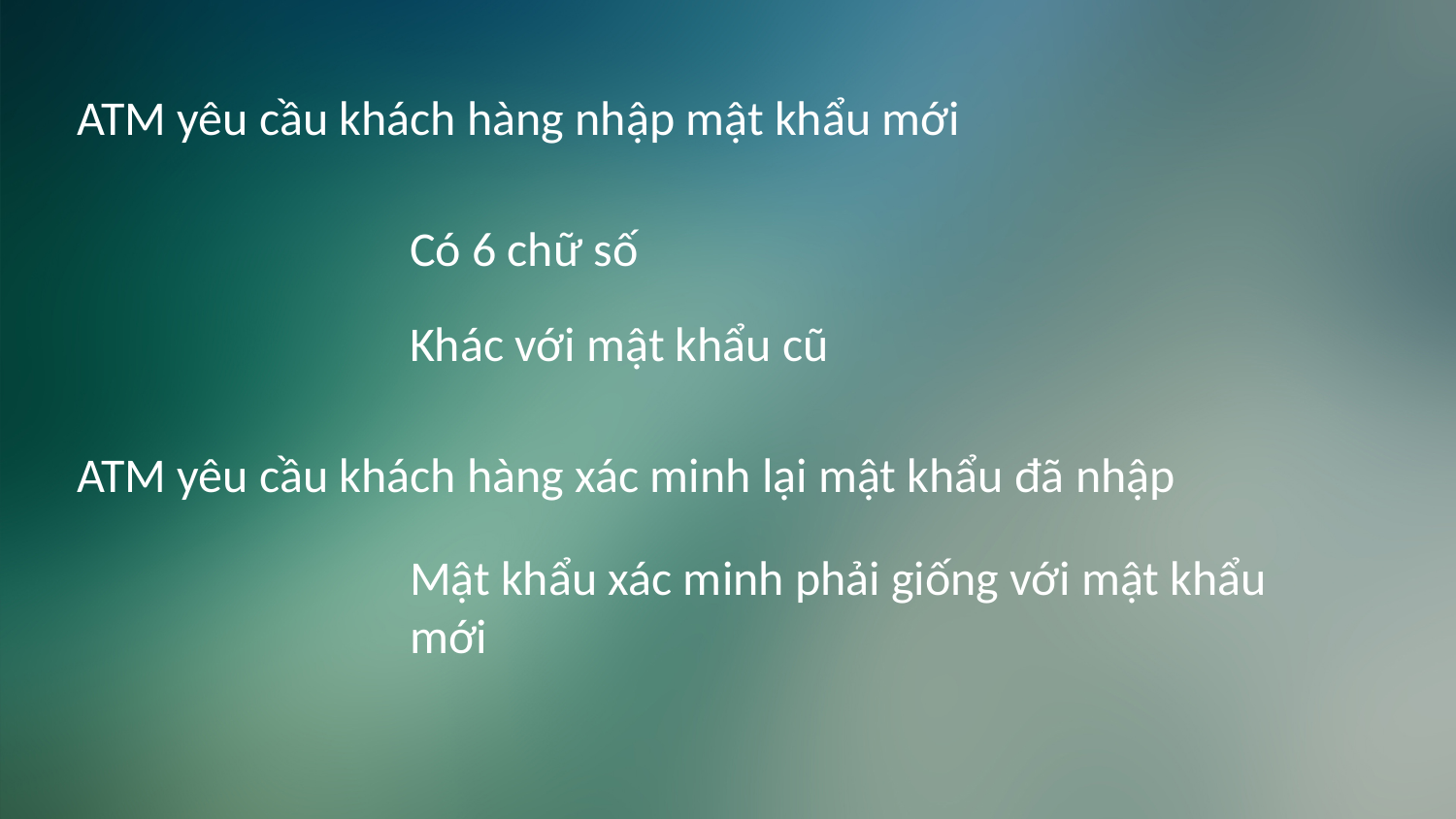

ATM yêu cầu khách hàng nhập mật khẩu mới
Có 6 chữ số
Khác với mật khẩu cũ
ATM yêu cầu khách hàng xác minh lại mật khẩu đã nhập
Mật khẩu xác minh phải giống với mật khẩu mới